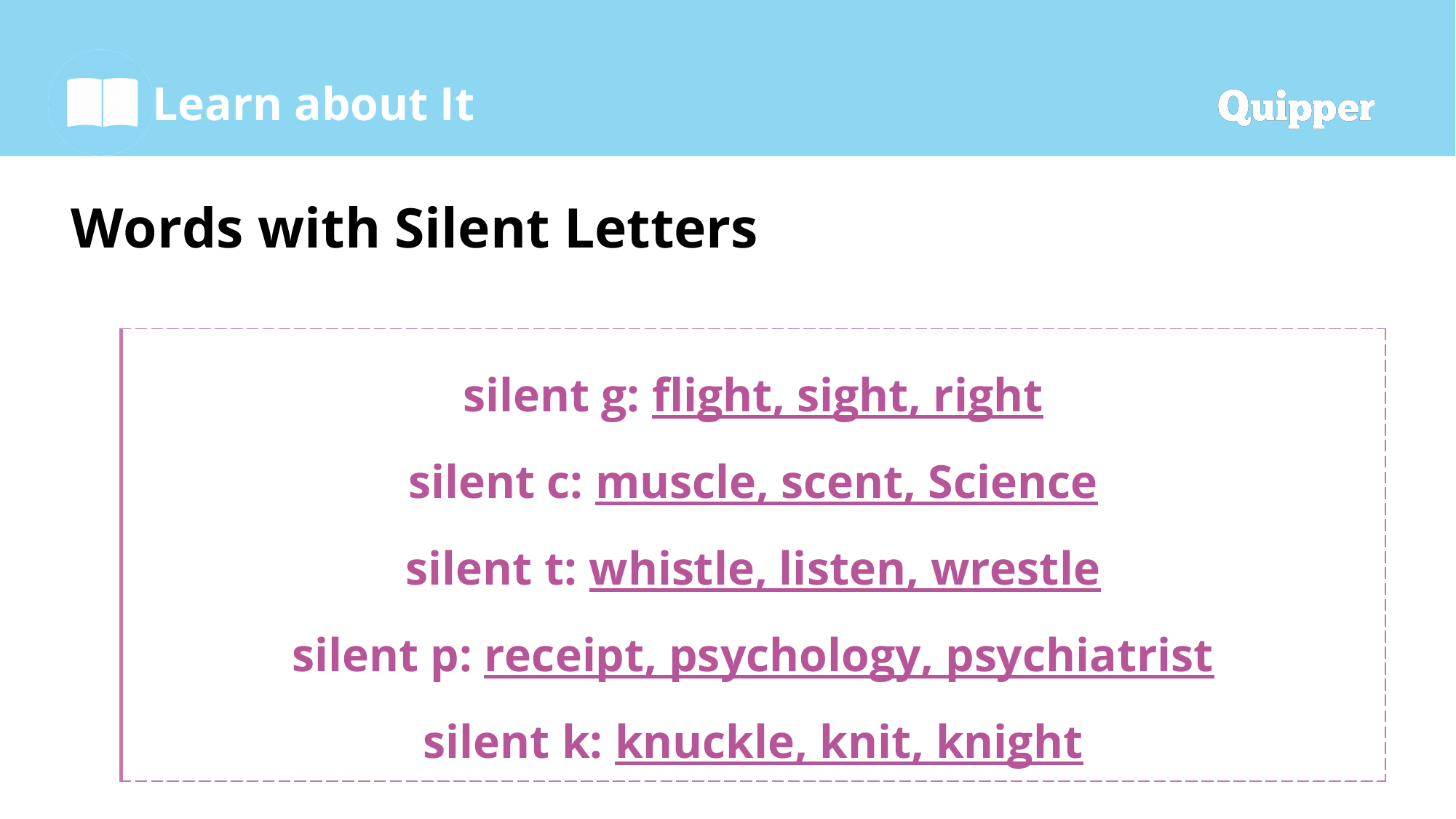

# Words with Silent Letters
| silent g: flight, sight, right silent c: muscle, scent, Science silent t: whistle, listen, wrestle silent p: receipt, psychology, psychiatrist silent k: knuckle, knit, knight |
| --- |